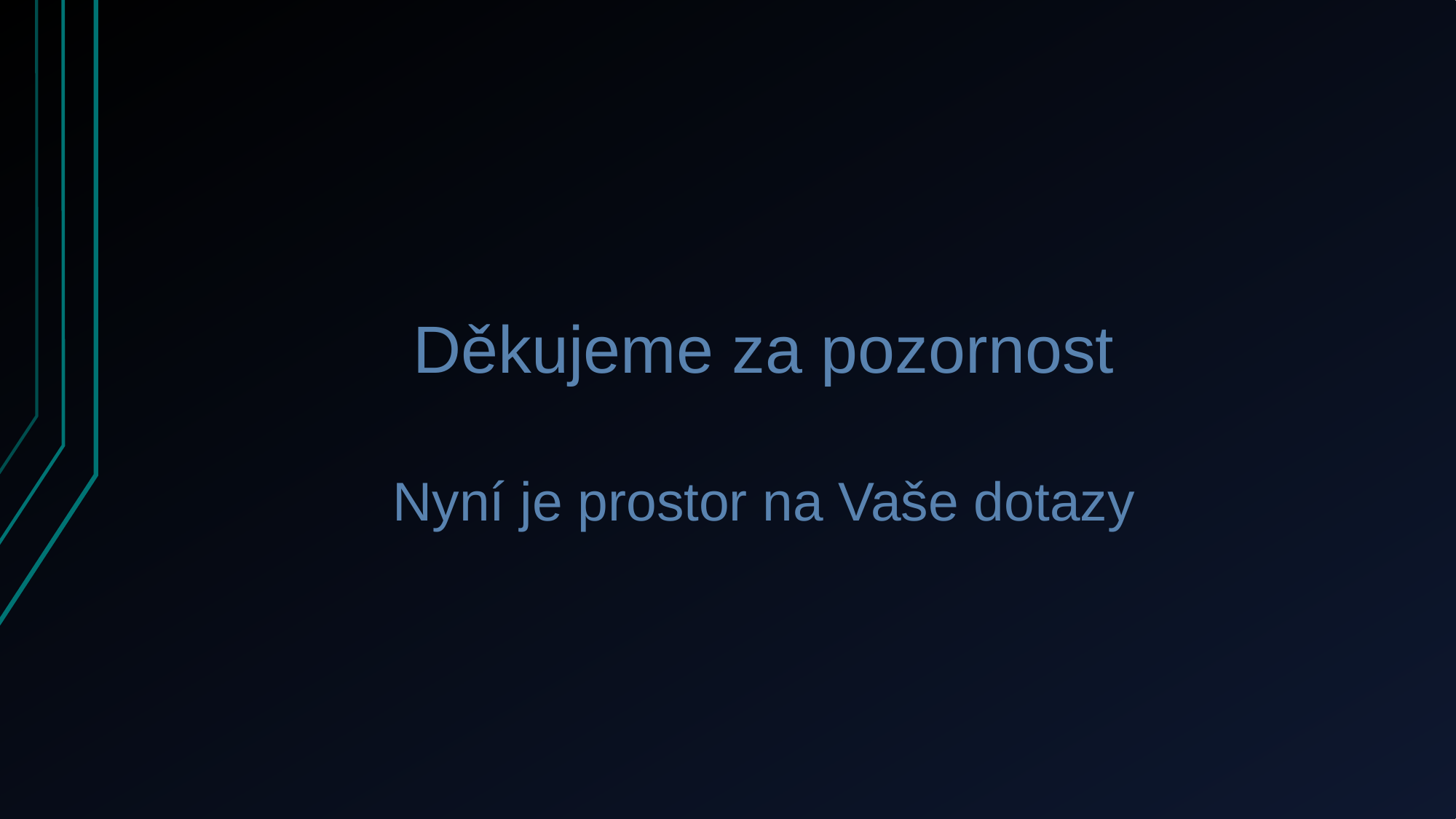

# Děkujeme za pozornost Nyní je prostor na Vaše dotazy